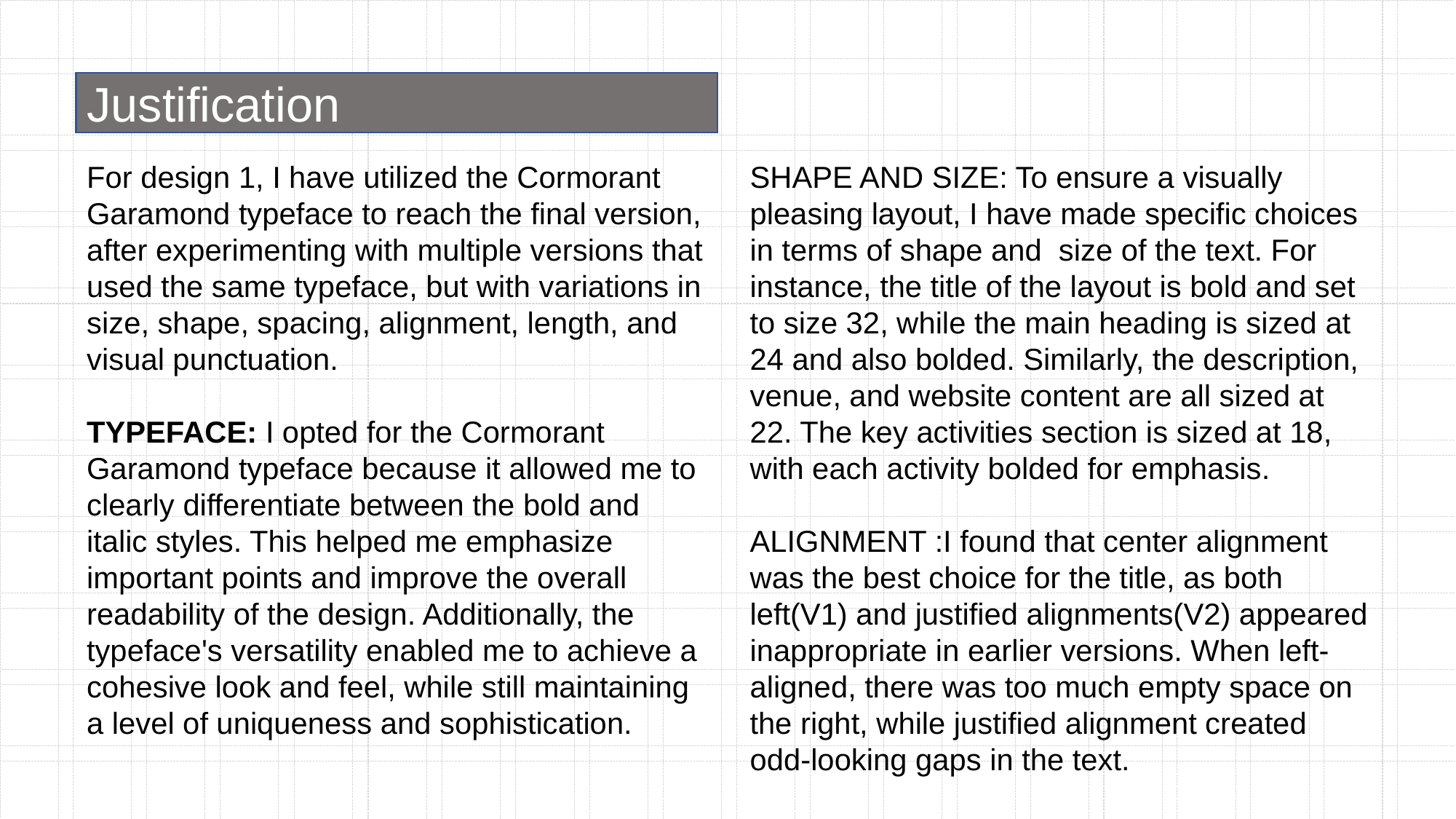

Justification
For design 1, I have utilized the Cormorant Garamond typeface to reach the final version, after experimenting with multiple versions that used the same typeface, but with variations in size, shape, spacing, alignment, length, and visual punctuation.

TYPEFACE: I opted for the Cormorant Garamond typeface because it allowed me to clearly differentiate between the bold and italic styles. This helped me emphasize important points and improve the overall readability of the design. Additionally, the typeface's versatility enabled me to achieve a cohesive look and feel, while still maintaining a level of uniqueness and sophistication.
SHAPE AND SIZE: To ensure a visually pleasing layout, I have made specific choices in terms of shape and  size of the text. For instance, the title of the layout is bold and set to size 32, while the main heading is sized at 24 and also bolded. Similarly, the description, venue, and website content are all sized at 22. The key activities section is sized at 18, with each activity bolded for emphasis.

ALIGNMENT :I found that center alignment was the best choice for the title, as both left(V1) and justified alignments(V2) appeared inappropriate in earlier versions. When left-aligned, there was too much empty space on the right, while justified alignment created odd-looking gaps in the text.